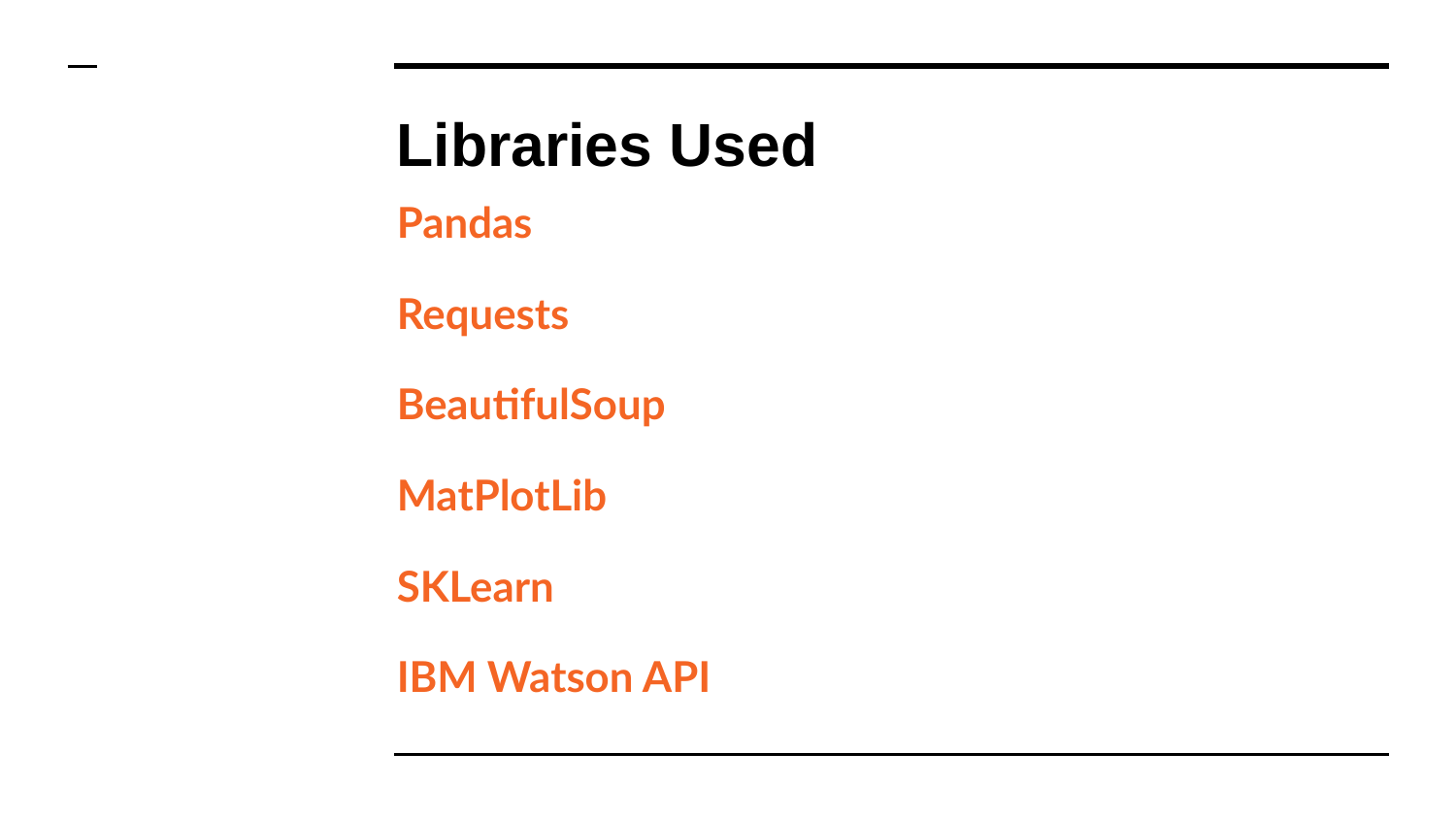

# Libraries Used
Pandas
Requests
BeautifulSoup
MatPlotLib
SKLearn
IBM Watson API